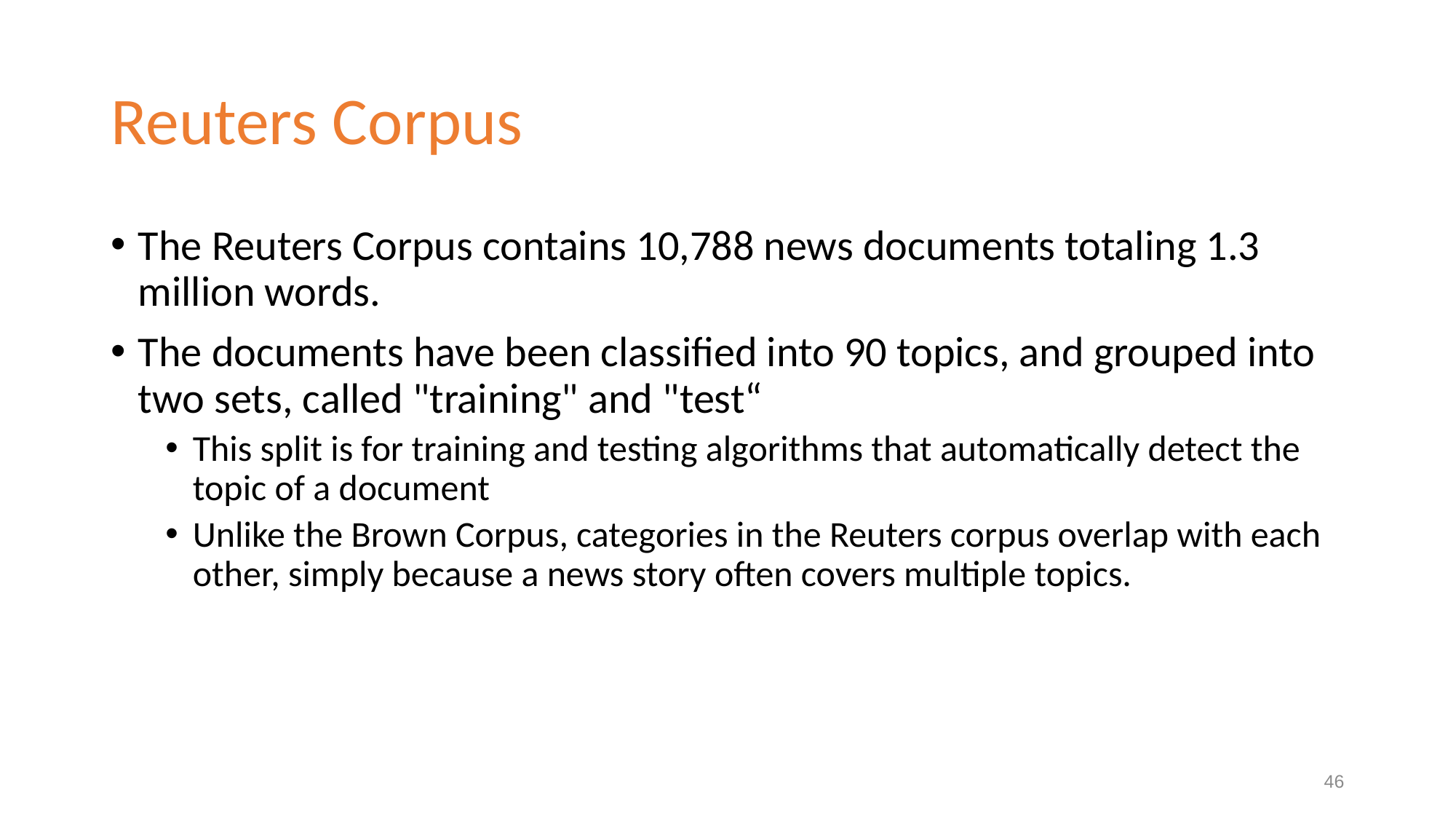

# Reuters Corpus
The Reuters Corpus contains 10,788 news documents totaling 1.3 million words.
The documents have been classified into 90 topics, and grouped into two sets, called "training" and "test“
This split is for training and testing algorithms that automatically detect the topic of a document
Unlike the Brown Corpus, categories in the Reuters corpus overlap with each other, simply because a news story often covers multiple topics.
46